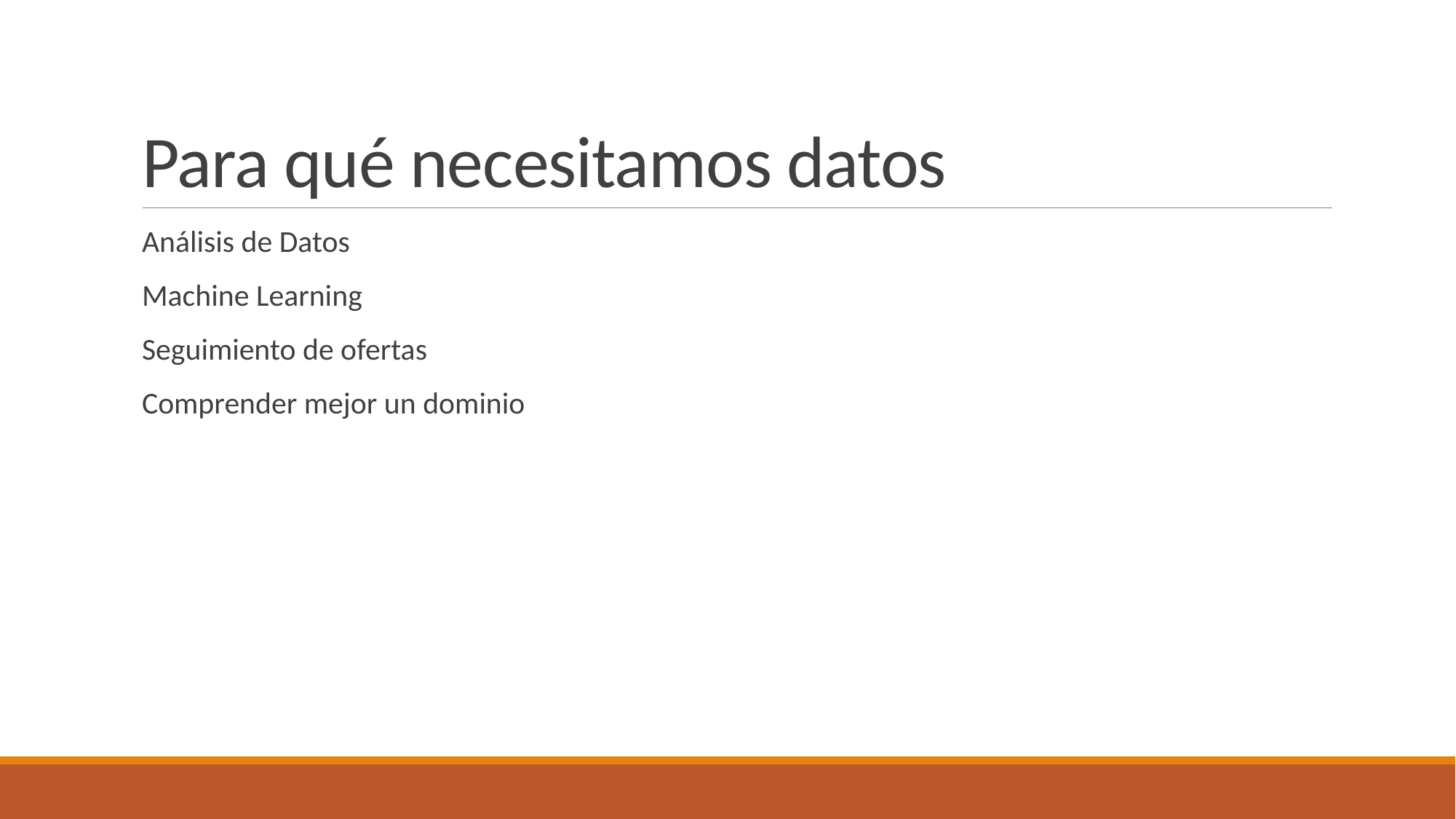

# Para qué necesitamos datos
Análisis de Datos
Machine Learning
Seguimiento de ofertas
Comprender mejor un dominio